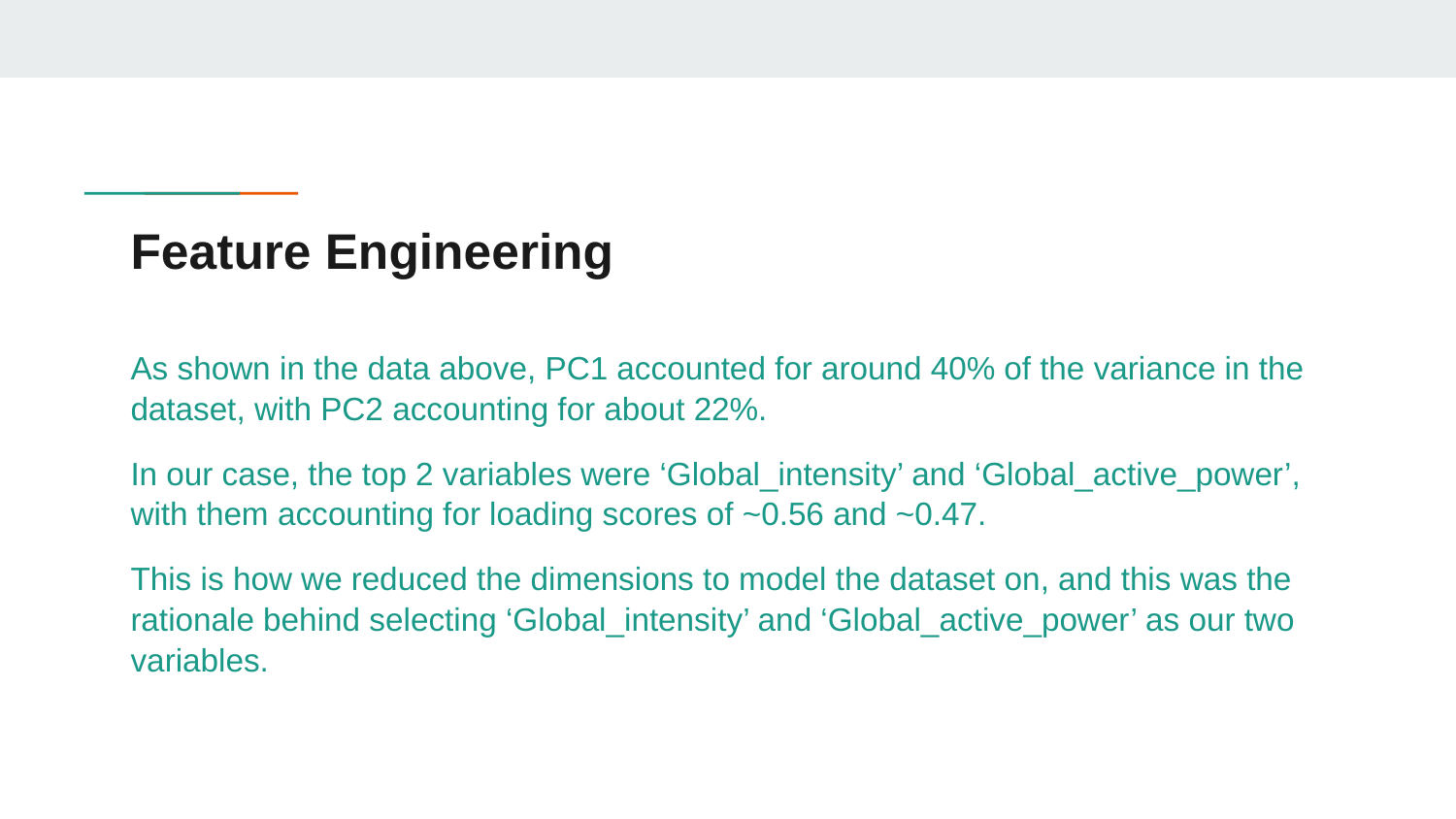

# Feature Engineering
As shown in the data above, PC1 accounted for around 40% of the variance in the dataset, with PC2 accounting for about 22%.
In our case, the top 2 variables were ‘Global_intensity’ and ‘Global_active_power’, with them accounting for loading scores of ~0.56 and ~0.47.
This is how we reduced the dimensions to model the dataset on, and this was the rationale behind selecting ‘Global_intensity’ and ‘Global_active_power’ as our two variables.